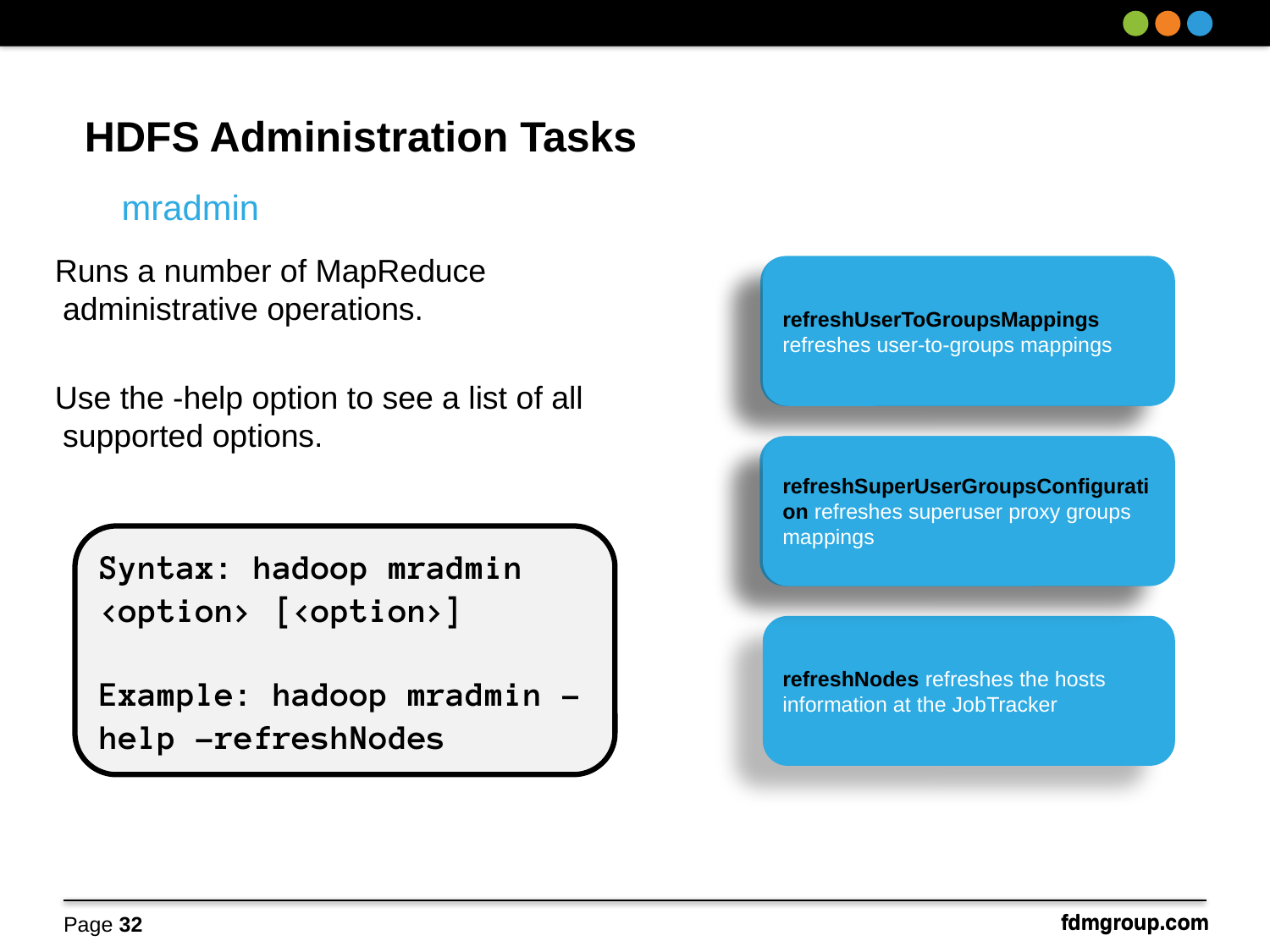

HDFS Administration Tasks
mradmin

Runs a number of MapReduce administrative operations.

Use the -help option to see a list of all supported options.

refreshServiceAcl, reloads the service-level authorization policy file
refreshUserToGroupsMappings refreshes user-to-groups mappings
refreshQueues reloads the queue access control lists (ACLs) and state
refreshSuperUserGroupsConfiguration refreshes superuser proxy groups mappings
Syntax: hadoop mradmin <option> [<option>]

Example: hadoop mradmin -help –refreshNodes
refreshNodes refreshes the hosts information at the JobTracker
Page 32